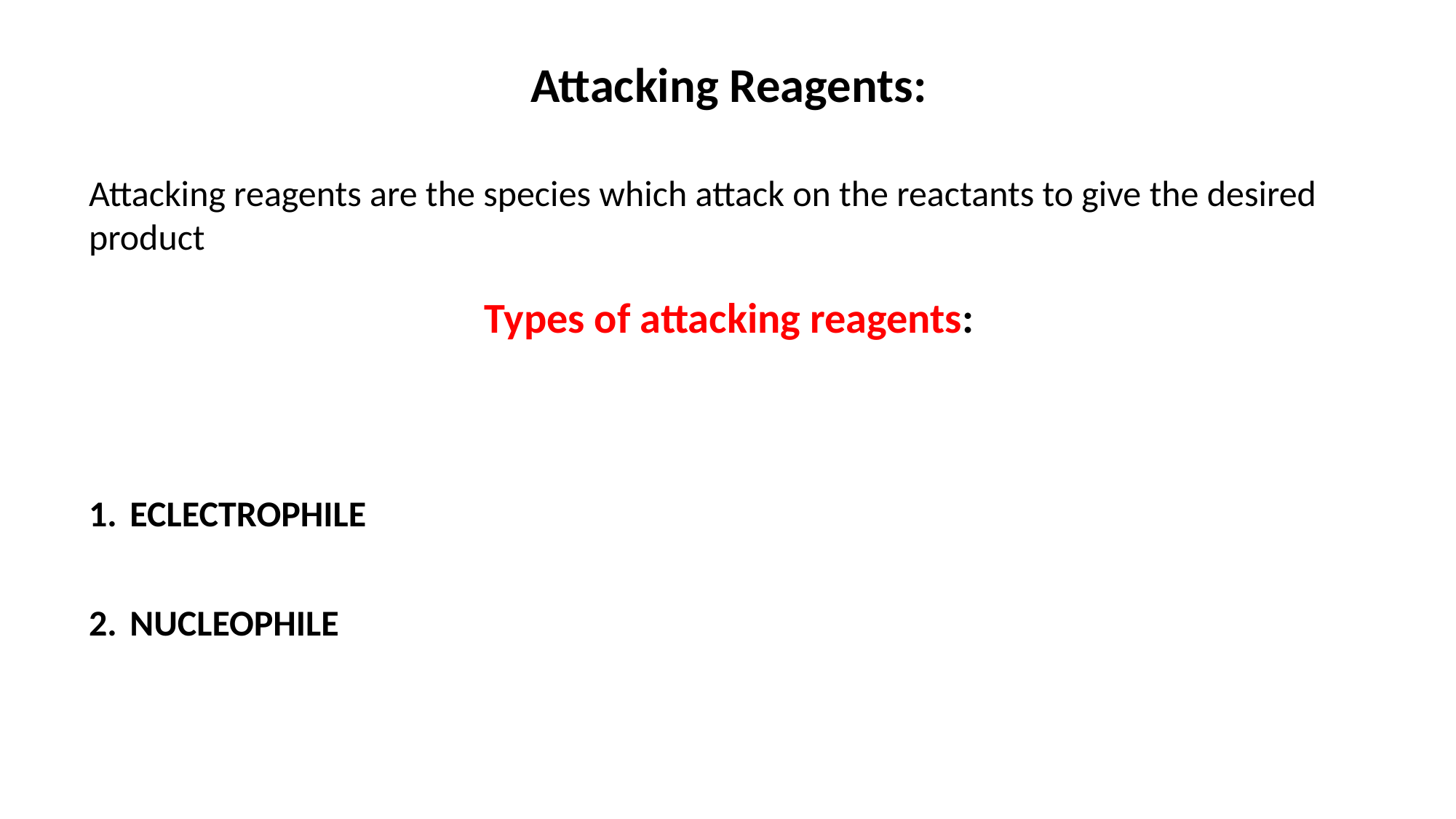

Attacking Reagents:

Attacking reagents are the species which attack on the reactants to give the desired product

Types of attacking reagents:

ECLECTROPHILE
NUCLEOPHILE